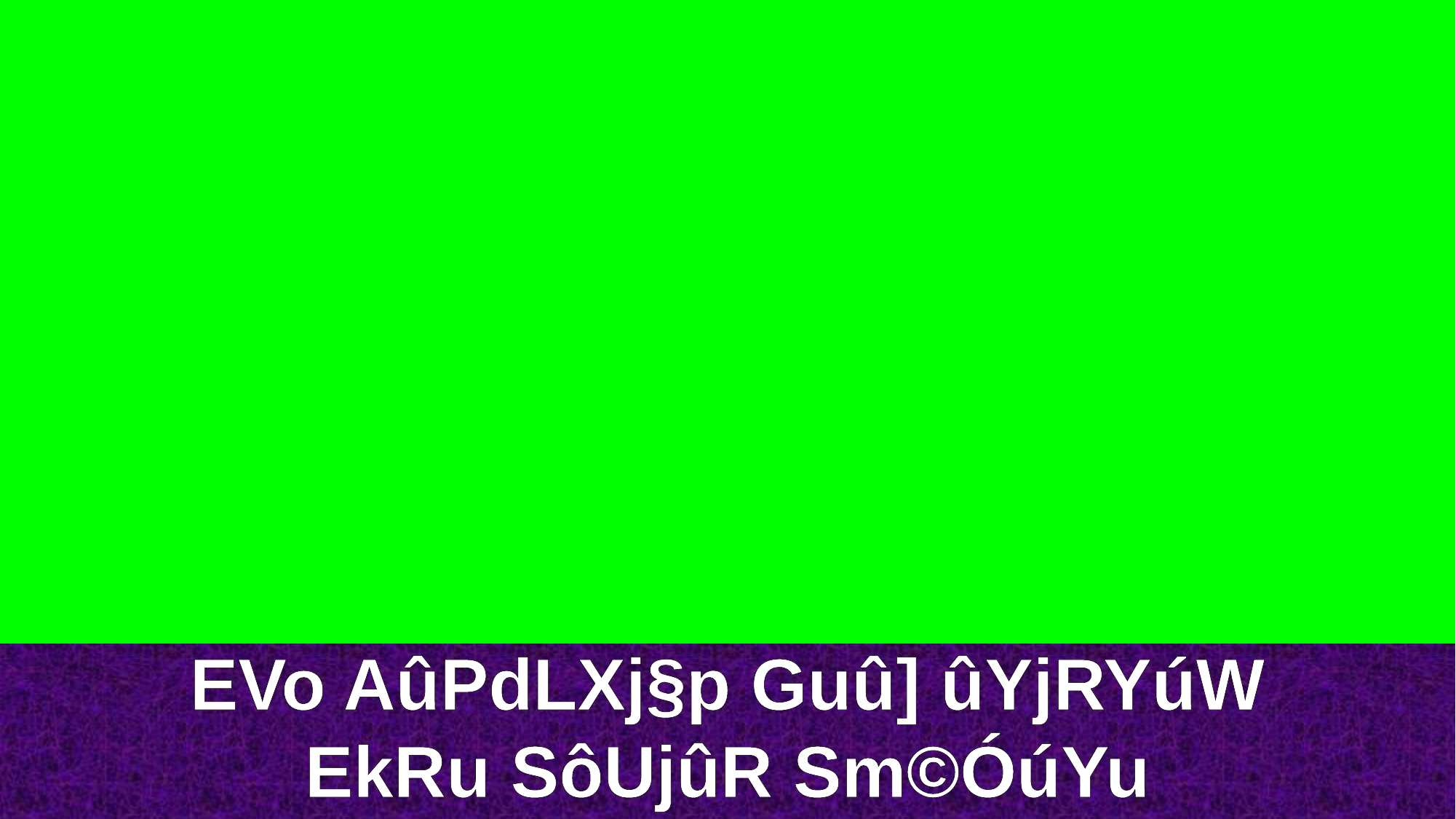

EVo AûPdLXj§p Guû] ûYjRYúW
EkRu SôUjûR Sm©ÓúYu